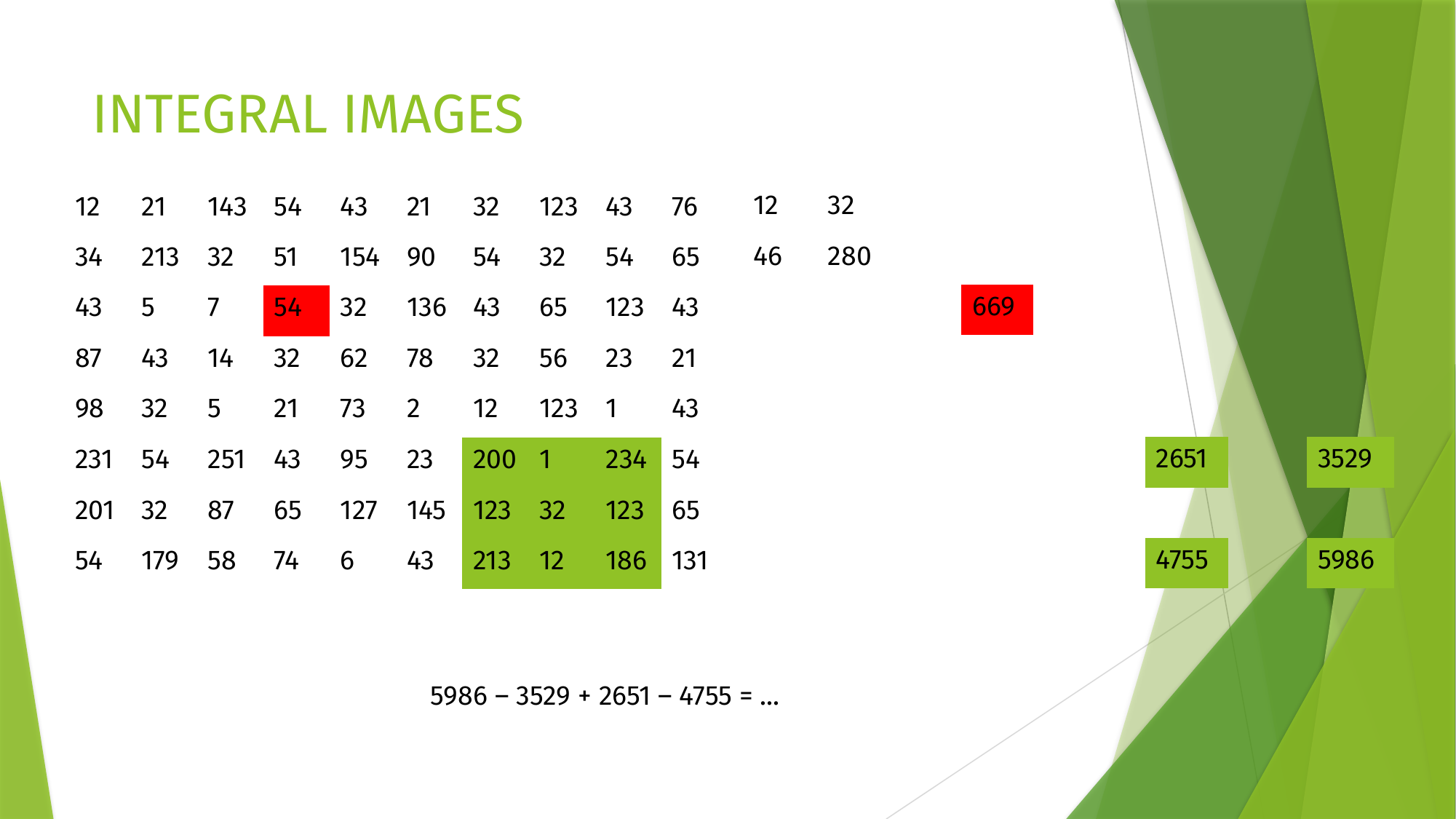

# INTEGRAL IMAGES
| 12 | 32 |  |  |  |  |  |  |  |  |
| --- | --- | --- | --- | --- | --- | --- | --- | --- | --- |
| 46 | 280 |  |  |  |  |  |  |  |  |
|  |  |  | 669 |  |  |  |  |  |  |
|  |  |  |  |  |  |  |  |  |  |
|  |  |  |  |  |  |  |  |  |  |
|  |  |  |  |  |  | 2651 |  | 3529 |  |
|  |  |  |  |  |  |  |  |  |  |
|  |  |  |  |  |  | 4755 |  | 5986 |  |
| 12 | 21 | 143 | 54 | 43 | 21 | 32 | 123 | 43 | 76 |
| --- | --- | --- | --- | --- | --- | --- | --- | --- | --- |
| 34 | 213 | 32 | 51 | 154 | 90 | 54 | 32 | 54 | 65 |
| 43 | 5 | 7 | 54 | 32 | 136 | 43 | 65 | 123 | 43 |
| 87 | 43 | 14 | 32 | 62 | 78 | 32 | 56 | 23 | 21 |
| 98 | 32 | 5 | 21 | 73 | 2 | 12 | 123 | 1 | 43 |
| 231 | 54 | 251 | 43 | 95 | 23 | 200 | 1 | 234 | 54 |
| 201 | 32 | 87 | 65 | 127 | 145 | 123 | 32 | 123 | 65 |
| 54 | 179 | 58 | 74 | 6 | 43 | 213 | 12 | 186 | 131 |
5986 – 3529 + 2651 – 4755 = ...